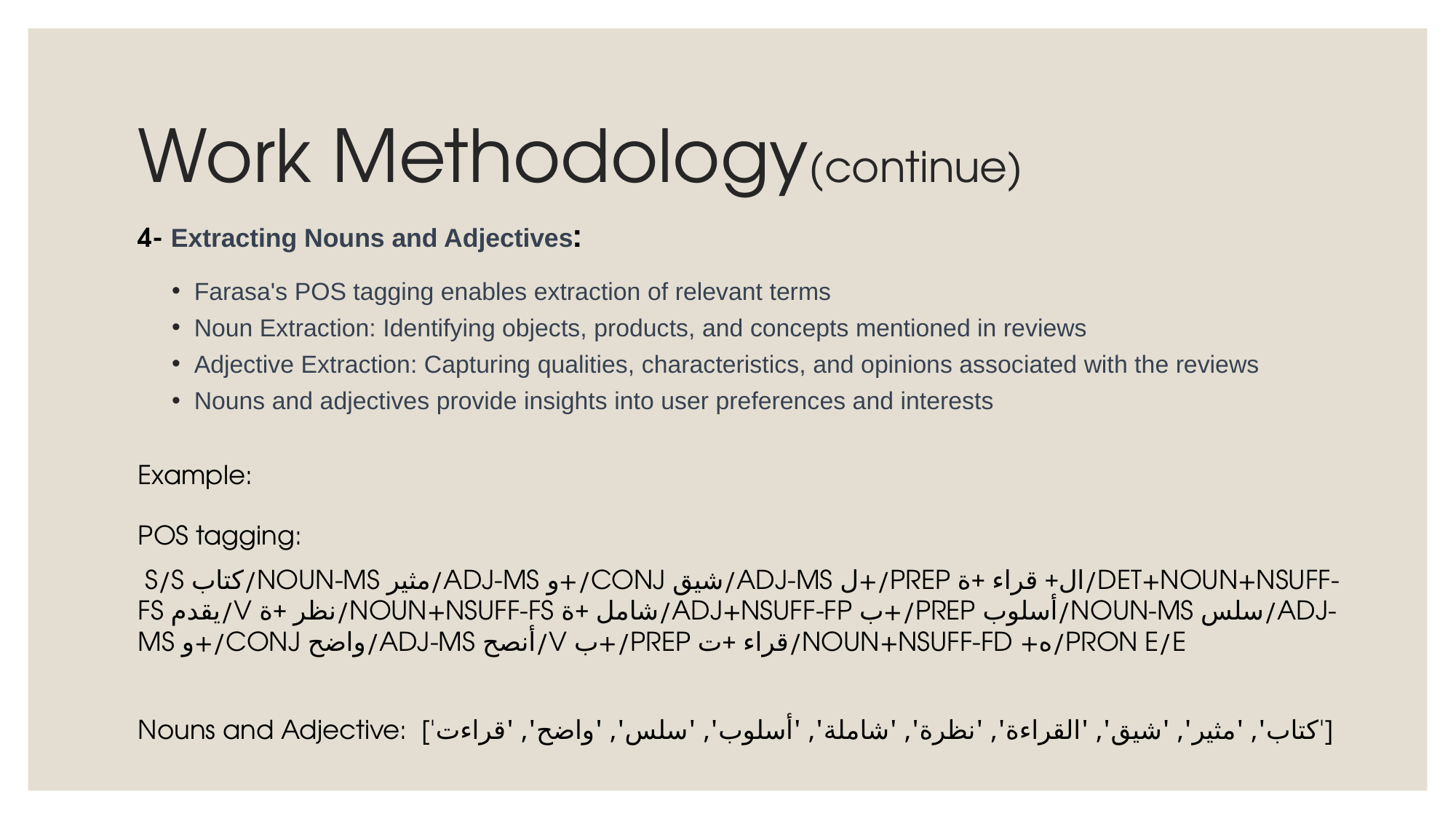

# Work Methodology(continue)
4- Extracting Nouns and Adjectives:

Farasa's POS tagging enables extraction of relevant terms
Noun Extraction: Identifying objects, products, and concepts mentioned in reviews
Adjective Extraction: Capturing qualities, characteristics, and opinions associated with the reviews
Nouns and adjectives provide insights into user preferences and interests

Example:

POS tagging:
 S/S كتاب/NOUN-MS مثير/ADJ-MS و+/CONJ شيق/ADJ-MS ل+/PREP ال+ قراء +ة/DET+NOUN+NSUFF-FS يقدم/V نظر +ة/NOUN+NSUFF-FS شامل +ة/ADJ+NSUFF-FP ب+/PREP أسلوب/NOUN-MS سلس/ADJ-MS و+/CONJ واضح/ADJ-MS أنصح/V ب+/PREP قراء +ت/NOUN+NSUFF-FD +ه/PRON E/E

Nouns and Adjective:  ['كتاب', 'مثير', 'شيق', 'القراءة', 'نظرة', 'شاملة', 'أسلوب', 'سلس', 'واضح', 'قراءت']